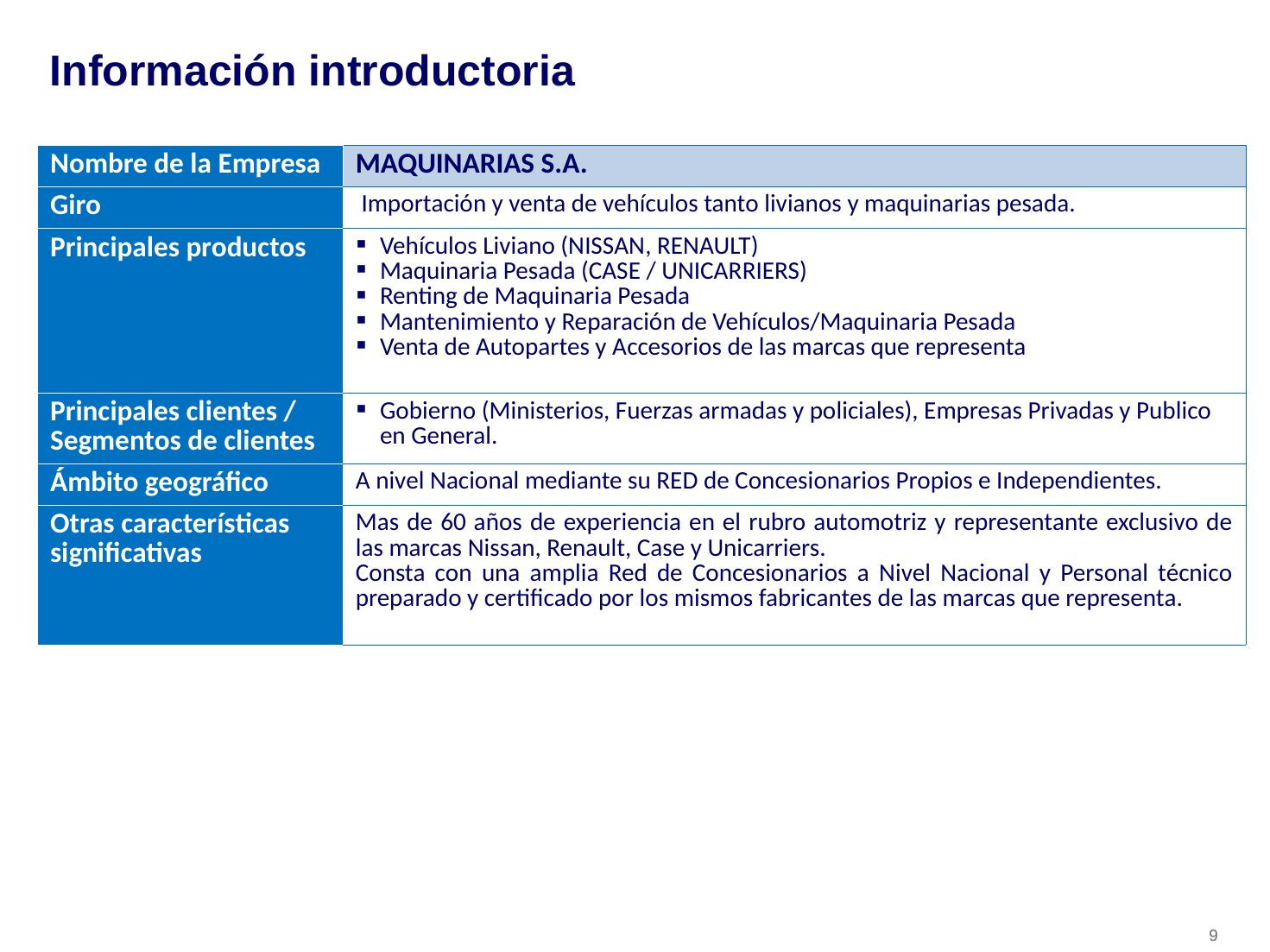

# Información introductoria
| Nombre de la Empresa | MAQUINARIAS S.A. |
| --- | --- |
| Giro | Importación y venta de vehículos tanto livianos y maquinarias pesada. |
| Principales productos | Vehículos Liviano (NISSAN, RENAULT) Maquinaria Pesada (CASE / UNICARRIERS) Renting de Maquinaria Pesada Mantenimiento y Reparación de Vehículos/Maquinaria Pesada Venta de Autopartes y Accesorios de las marcas que representa |
| Principales clientes / Segmentos de clientes | Gobierno (Ministerios, Fuerzas armadas y policiales), Empresas Privadas y Publico en General. |
| Ámbito geográfico | A nivel Nacional mediante su RED de Concesionarios Propios e Independientes. |
| Otras características significativas | Mas de 60 años de experiencia en el rubro automotriz y representante exclusivo de las marcas Nissan, Renault, Case y Unicarriers. Consta con una amplia Red de Concesionarios a Nivel Nacional y Personal técnico preparado y certificado por los mismos fabricantes de las marcas que representa. |